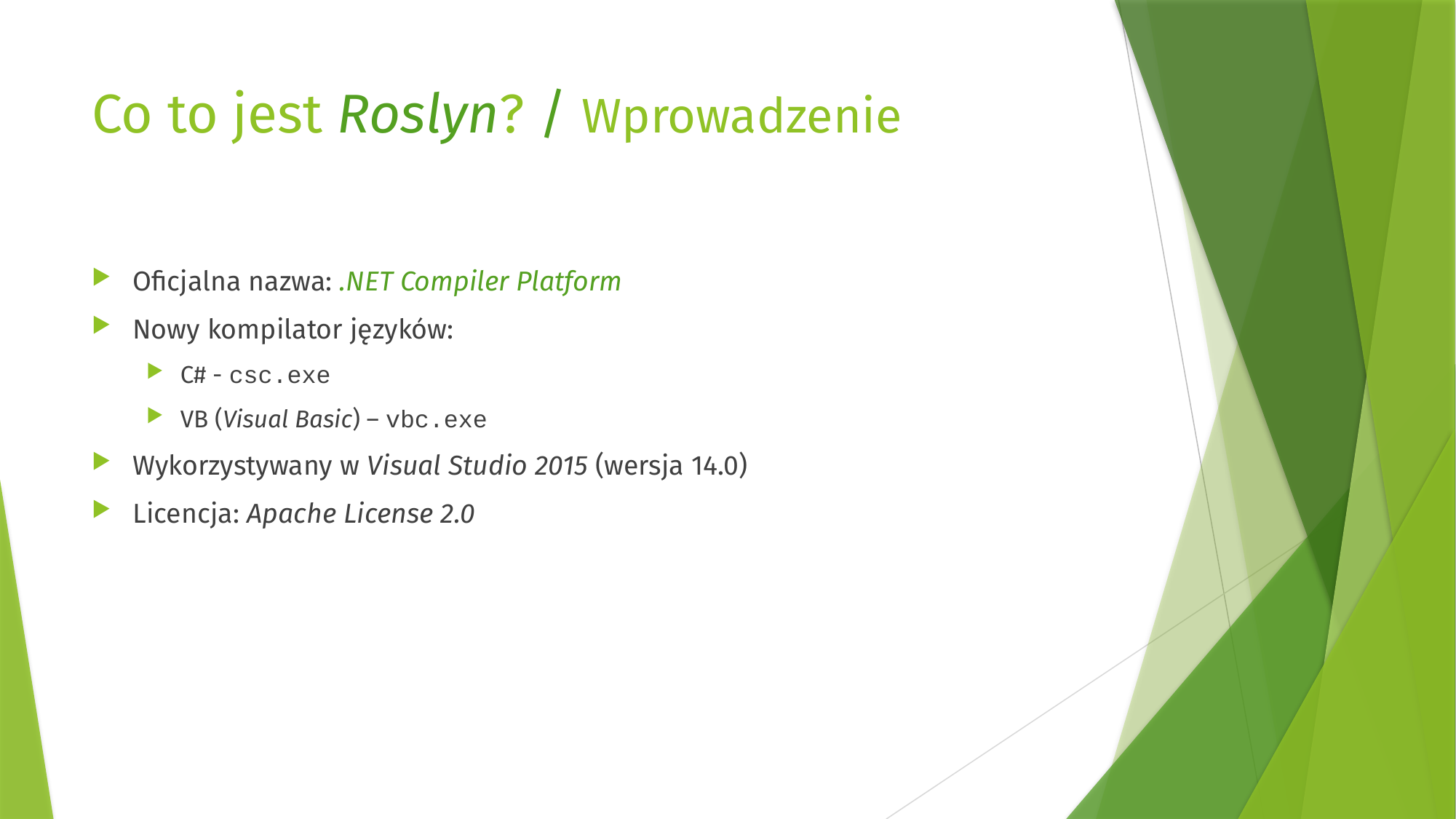

# Co to jest Roslyn? / Wprowadzenie
Oficjalna nazwa: .NET Compiler Platform
Nowy kompilator języków:
C# - csc.exe
VB (Visual Basic) – vbc.exe
Wykorzystywany w Visual Studio 2015 (wersja 14.0)
Licencja: Apache License 2.0